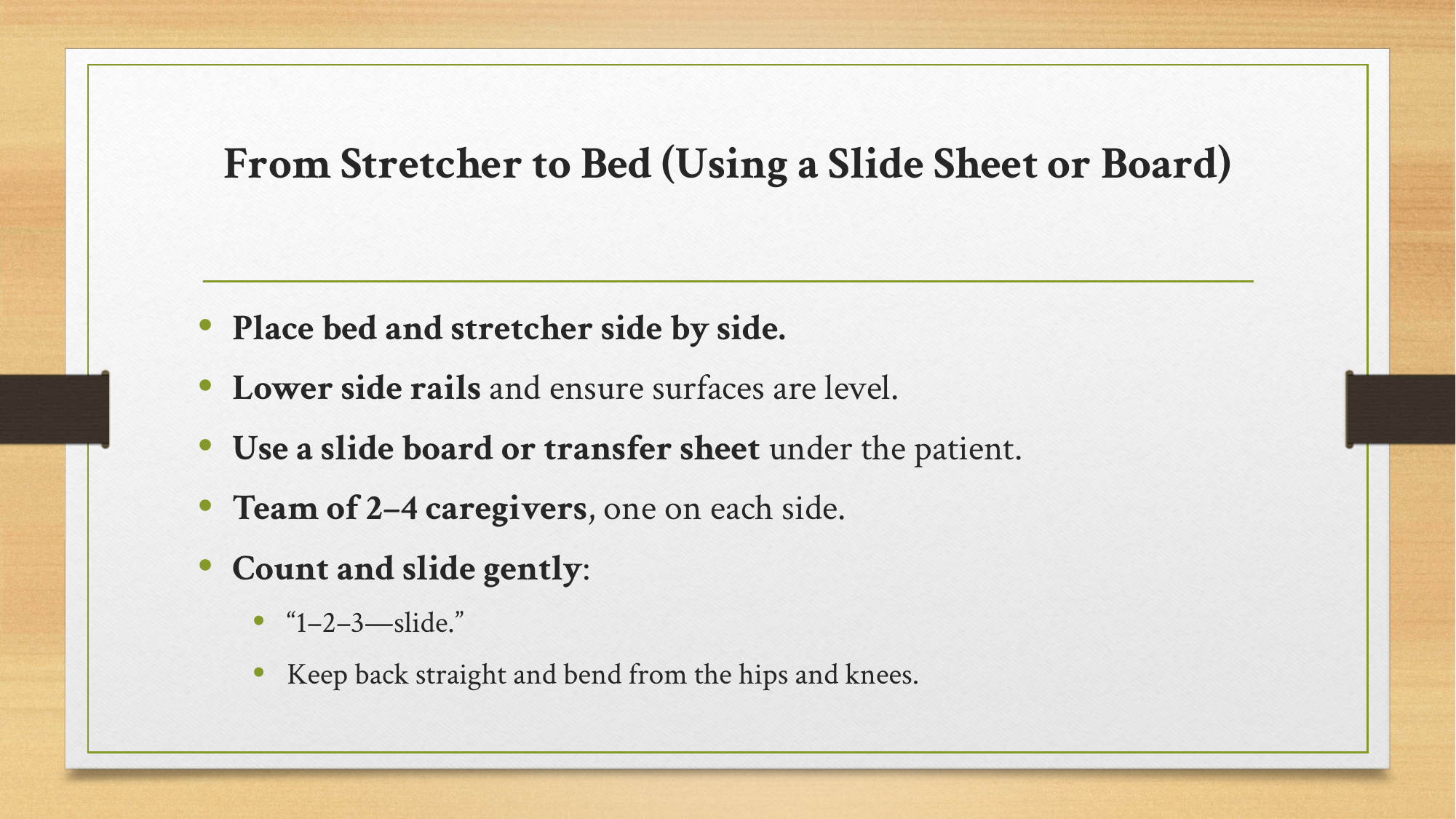

# From Stretcher to Bed (Using a Slide Sheet or Board)
Place bed and stretcher side by side.
Lower side rails and ensure surfaces are level.
Use a slide board or transfer sheet under the patient.
Team of 2–4 caregivers, one on each side.
Count and slide gently:
“1–2–3—slide.”
Keep back straight and bend from the hips and knees.